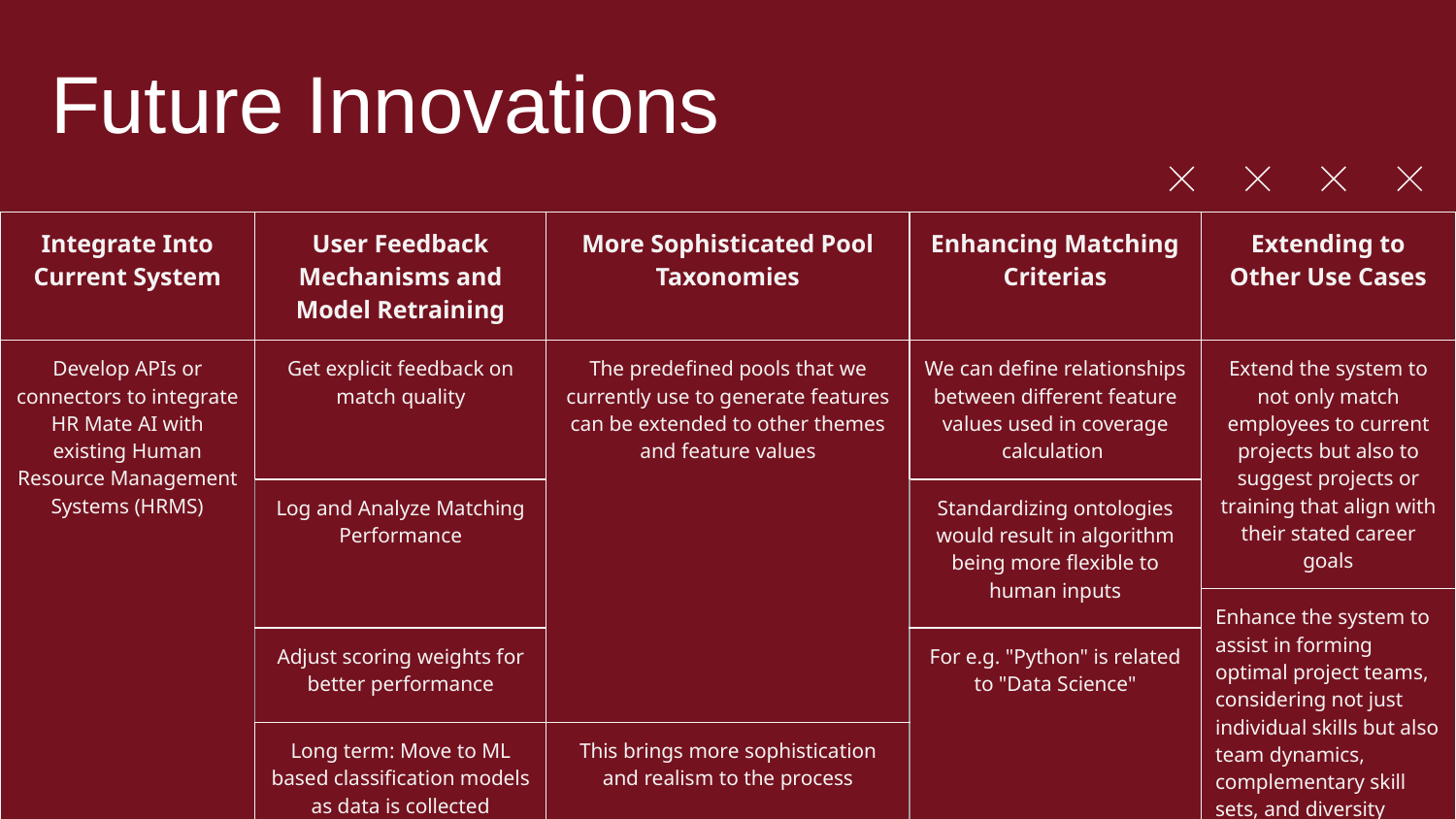

# Future Innovations
| Integrate Into Current System | User Feedback Mechanisms and Model Retraining | More Sophisticated Pool Taxonomies | Enhancing Matching Criterias | Extending to Other Use Cases |
| --- | --- | --- | --- | --- |
| Develop APIs or connectors to integrate HR Mate AI with existing Human Resource Management Systems (HRMS) | Get explicit feedback on match quality | The predefined pools that we currently use to generate features can be extended to other themes and feature values | We can define relationships between different feature values used in coverage calculation | Extend the system to not only match employees to current projects but also to suggest projects or training that align with their stated career goals |
|  | Log and Analyze Matching Performance |  | Standardizing ontologies would result in algorithm being more flexible to human inputs |  |
|  |  |  |  | Enhance the system to assist in forming optimal project teams, considering not just individual skills but also team dynamics, complementary skill sets, and diversity |
|  | Adjust scoring weights for better performance |  | For e.g. "Python" is related to "Data Science" |  |
|  | Long term: Move to ML based classification models as data is collected | This brings more sophistication and realism to the process |  |  |